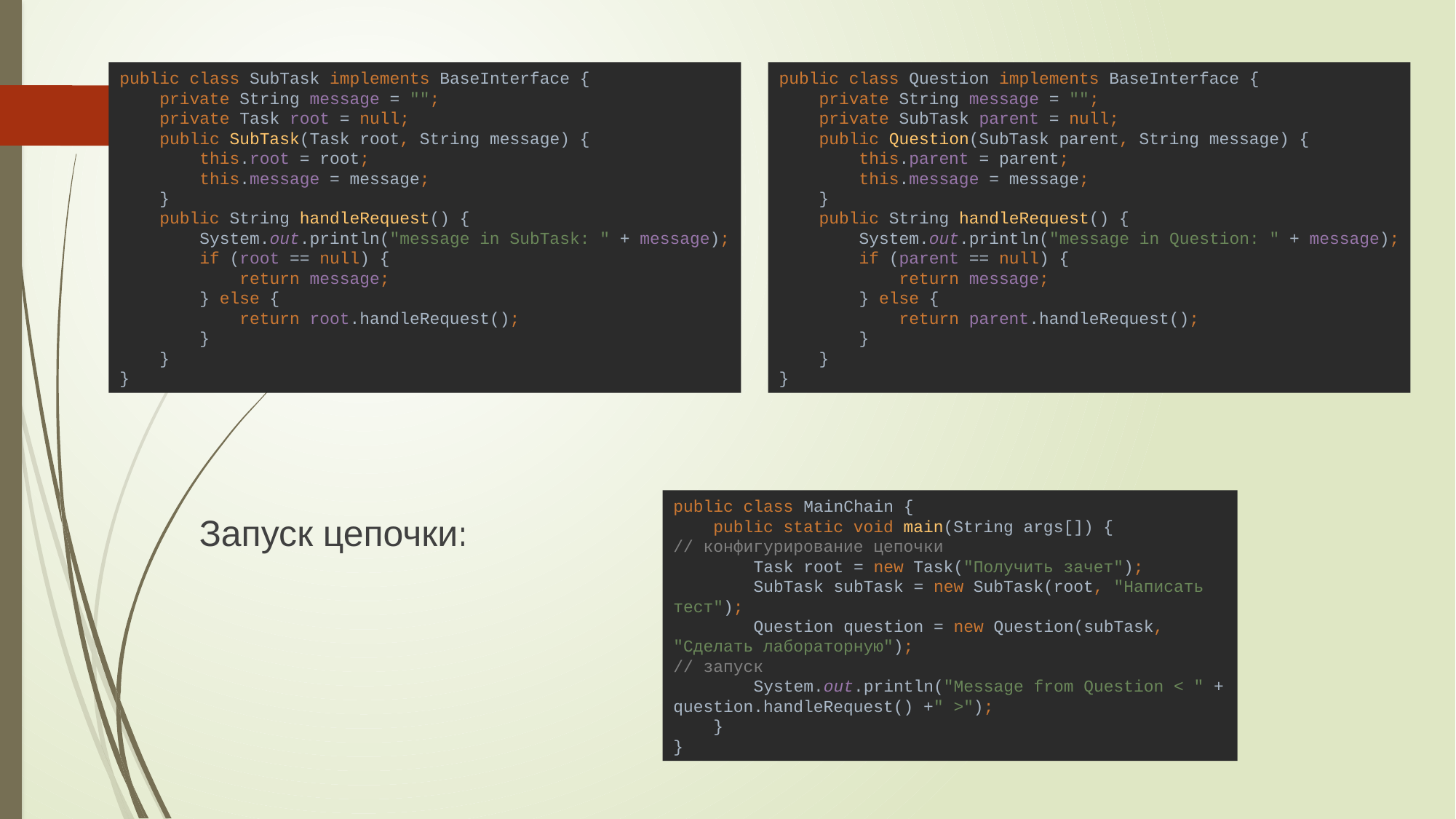

public class Question implements BaseInterface {
    private String message = "";
    private SubTask parent = null;
    public Question(SubTask parent, String message) {
        this.parent = parent;
        this.message = message;
    }
    public String handleRequest() {
        System.out.println("message in Question: " + message);
        if (parent == null) {
            return message;
        } else {
            return parent.handleRequest();
        }
    }
}
public class SubTask implements BaseInterface {
    private String message = "";
    private Task root = null;
    public SubTask(Task root, String message) {
        this.root = root;
        this.message = message;
    }
    public String handleRequest() {
        System.out.println("message in SubTask: " + message);
        if (root == null) {
            return message;
        } else {
            return root.handleRequest();
        }
    }
}
#
public class MainChain {
    public static void main(String args[]) {
// конфигурирование цепочки
        Task root = new Task("Получить зачет");
        SubTask subTask = new SubTask(root, "Написать тест");
        Question question = new Question(subTask, "Сделать лабораторную");
// запуск
        System.out.println("Message from Question < " + question.handleRequest() +" >");
    }
}
Запуск цепочки: